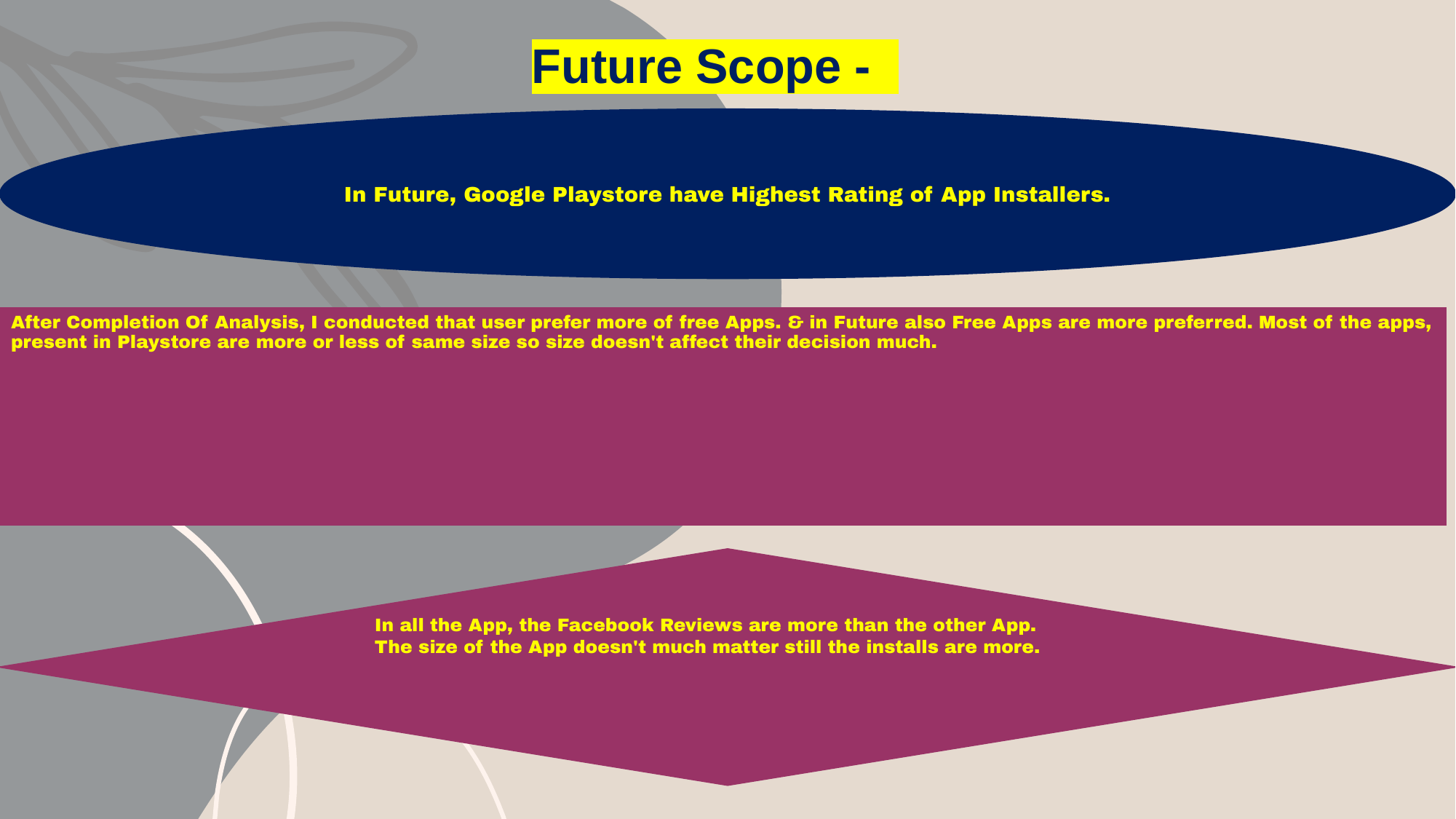

Future Scope -
In Future, Google Playstore have Highest Rating of App Installers.

# After Completion Of Analysis, I conducted that user prefer more of free Apps. & in Future also Free Apps are more preferred. Most of the apps, present in Playstore are more or less of same size so size doesn't affect their decision much.
In all the App, the Facebook Reviews are more than the other App. The size of the App doesn't much matter still the installs are more.